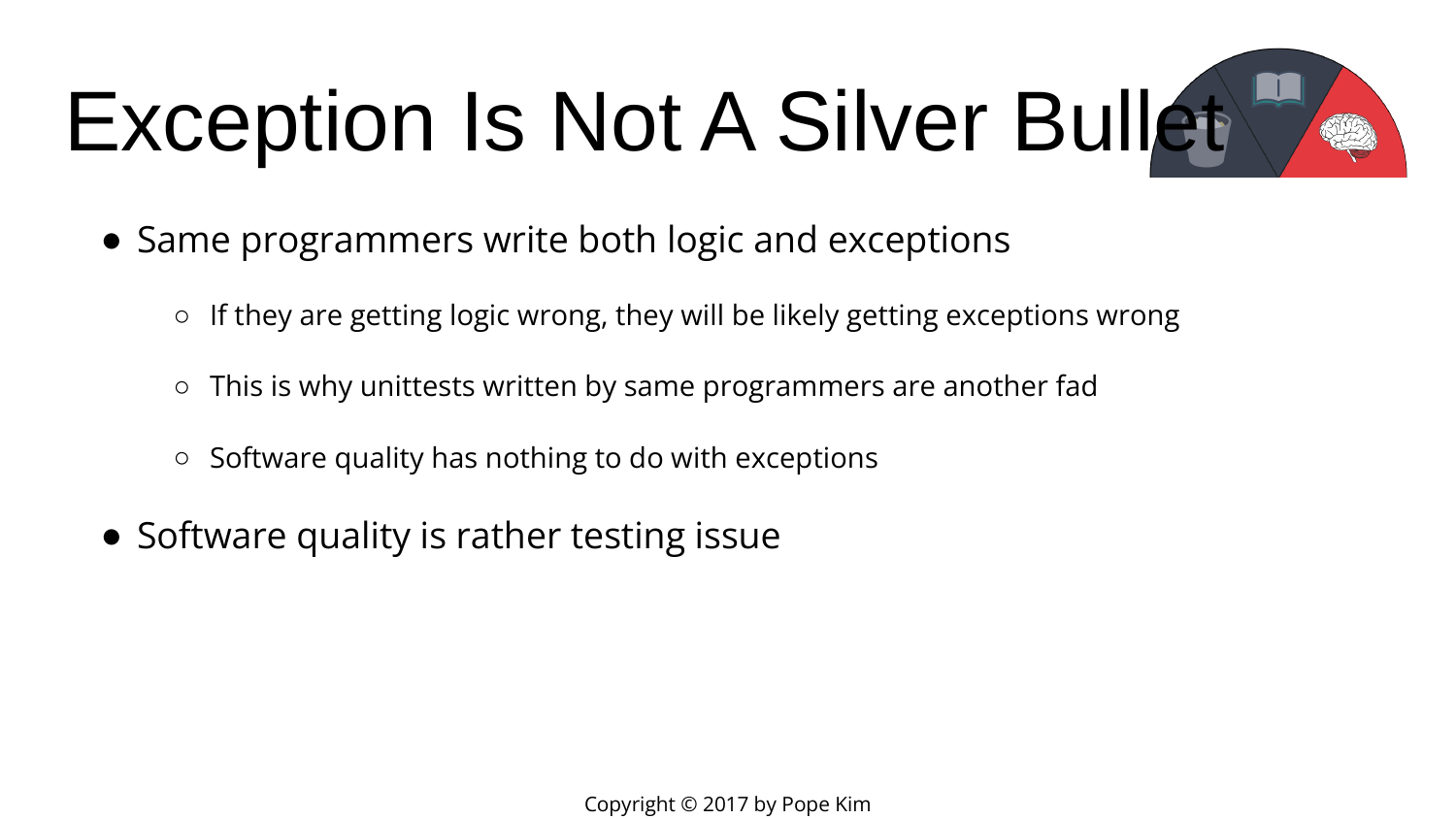

# Exception Is Not A Silver Bullet
Same programmers write both logic and exceptions
If they are getting logic wrong, they will be likely getting exceptions wrong
This is why unittests written by same programmers are another fad
Software quality has nothing to do with exceptions
Software quality is rather testing issue